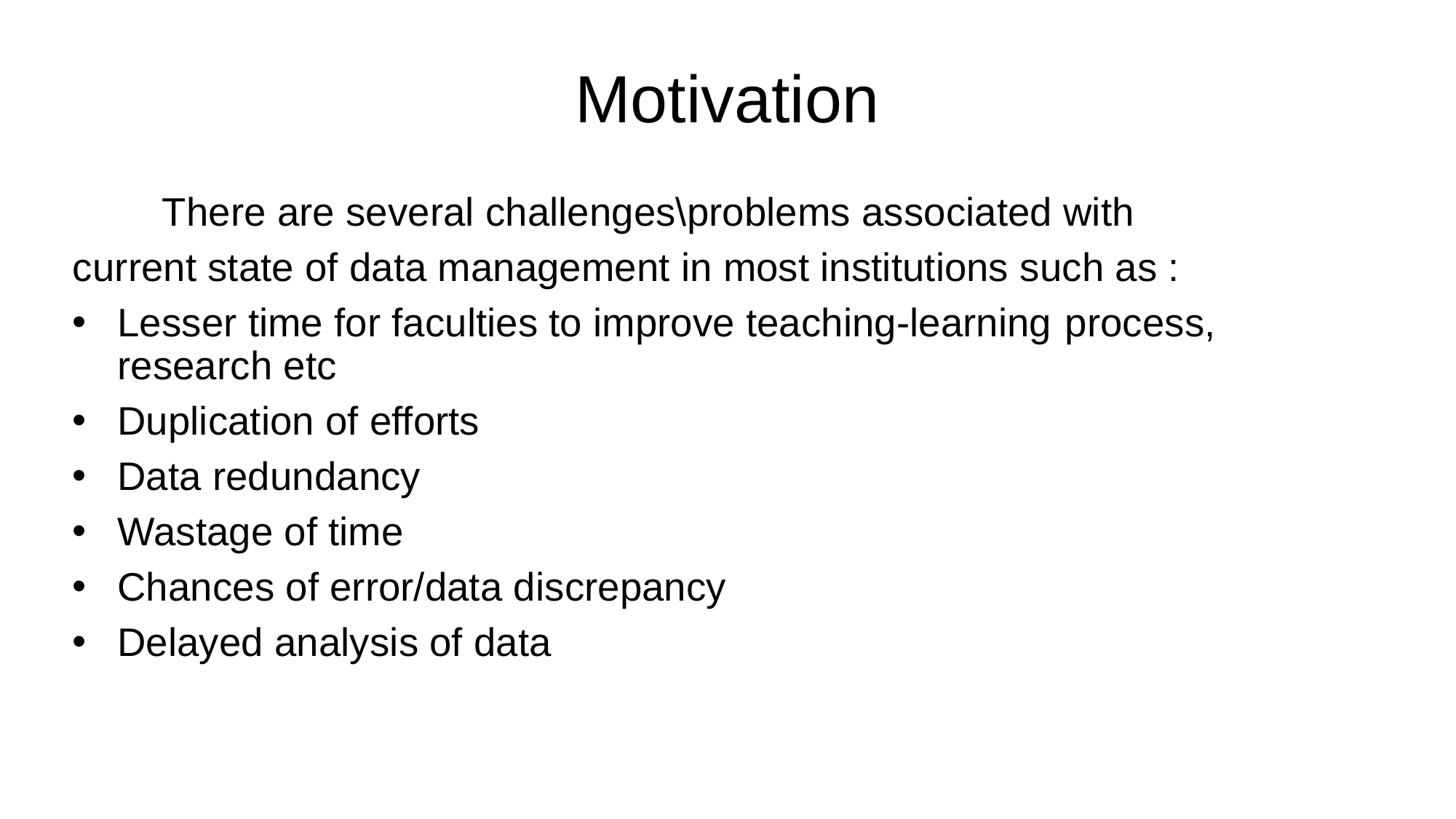

Motivation
# There are several challenges\problems associated with
current state of data management in most institutions such as :
Lesser time for faculties to improve teaching-learning process, research etc
Duplication of efforts
Data redundancy
Wastage of time
Chances of error/data discrepancy
Delayed analysis of data